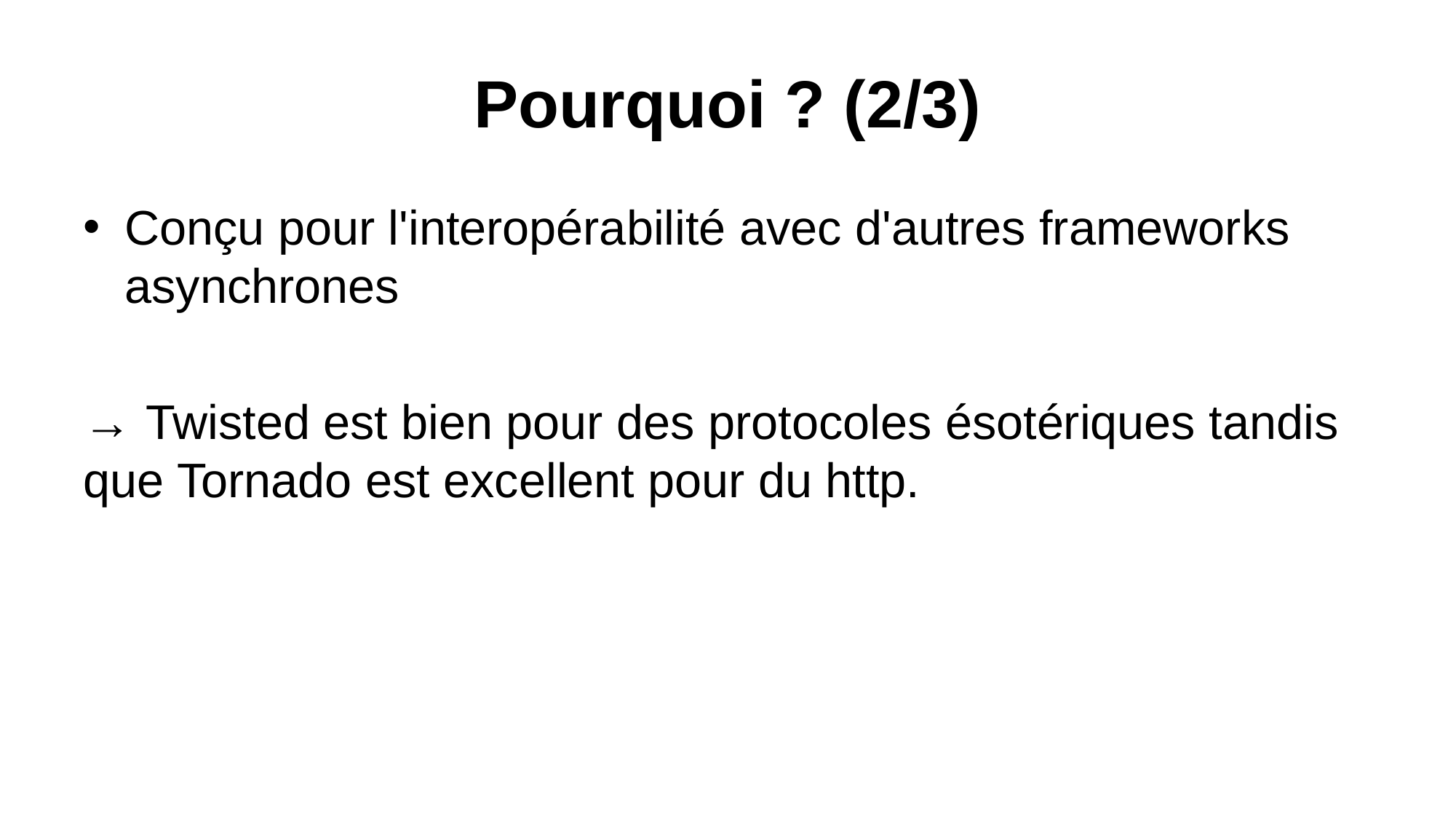

# Pourquoi ? (2/3)
Conçu pour l'interopérabilité avec d'autres frameworks asynchrones

→ Twisted est bien pour des protocoles ésotériques tandis que Tornado est excellent pour du http.